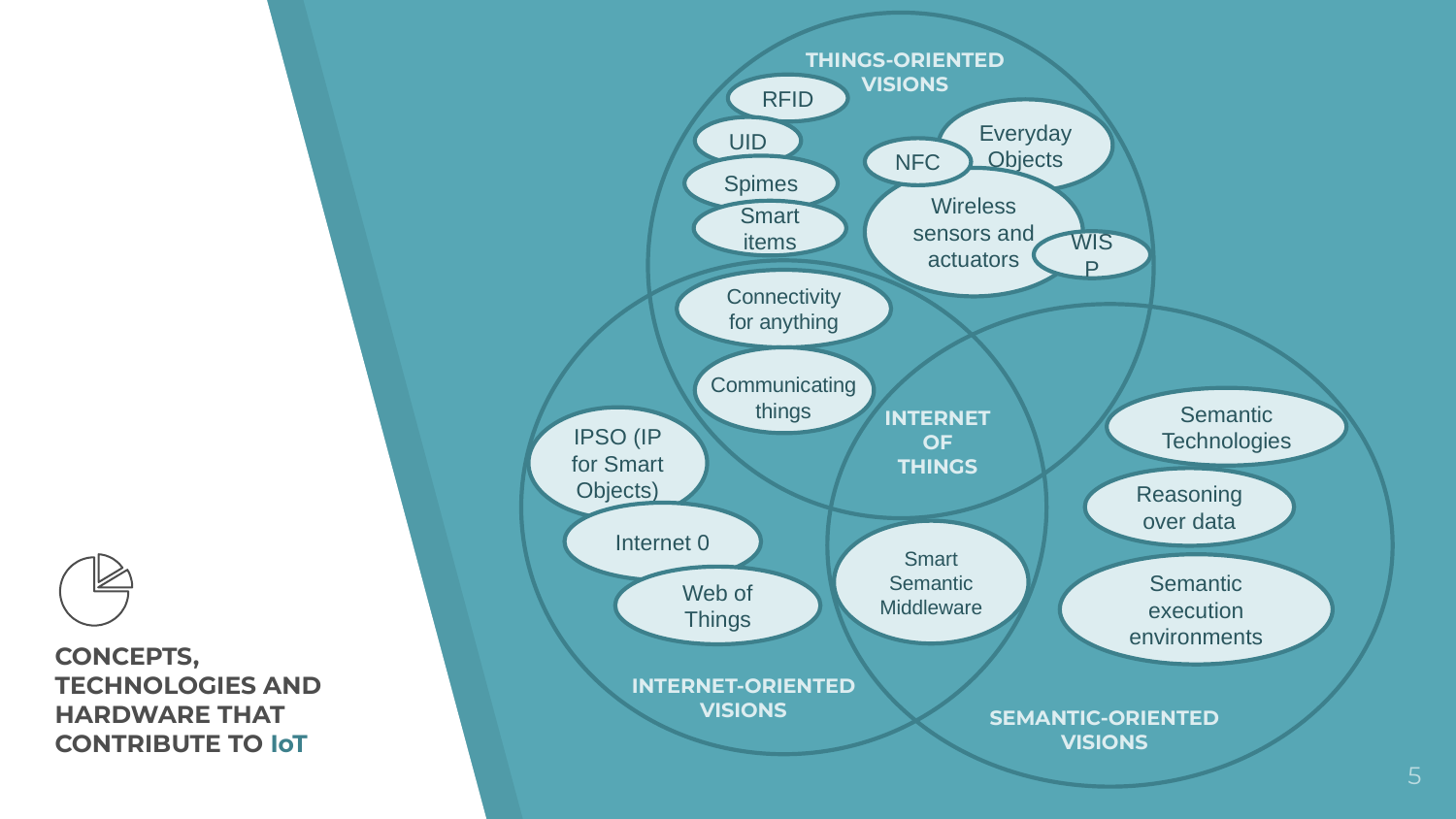

THINGS-ORIENTED VISIONS
RFID
Everyday Objects
UID
NFC
Spimes
Wireless sensors and actuators
Smart items
WISP

Connectivity for anything

Communicating things
Semantic Technologies
INTERNET OF THINGS
IPSO (IP for Smart Objects)
Reasoning over data
Internet 0
Smart Semantic Middleware

Semantic execution environments
Web of Things
INTERNET-ORIENTED VISIONS
# CONCEPTS, TECHNOLOGIES AND HARDWARE THAT CONTRIBUTE TO IoT
SEMANTIC-ORIENTED VISIONS
5